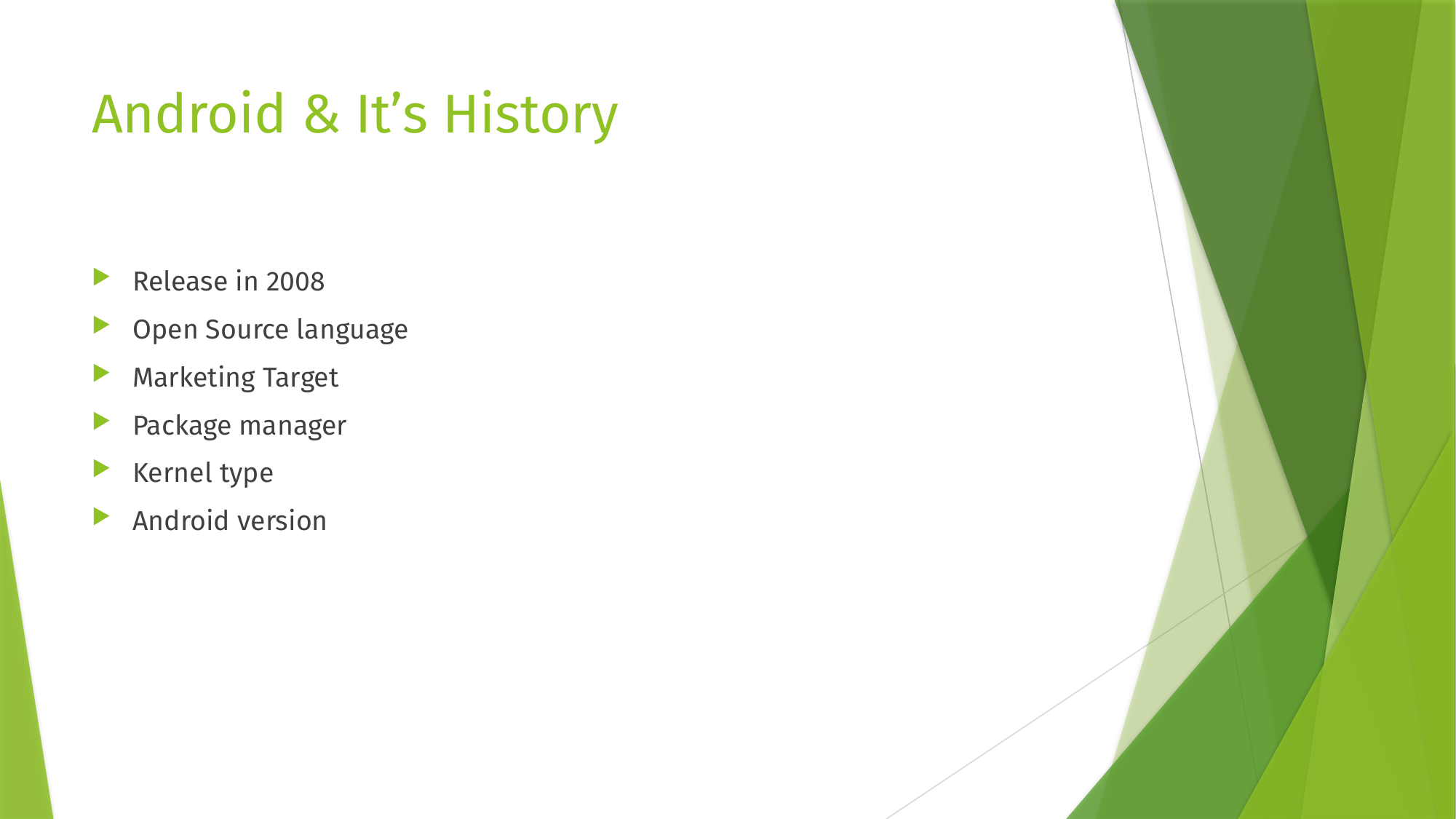

# Android & It’s History
Release in 2008
Open Source language
Marketing Target
Package manager
Kernel type
Android version